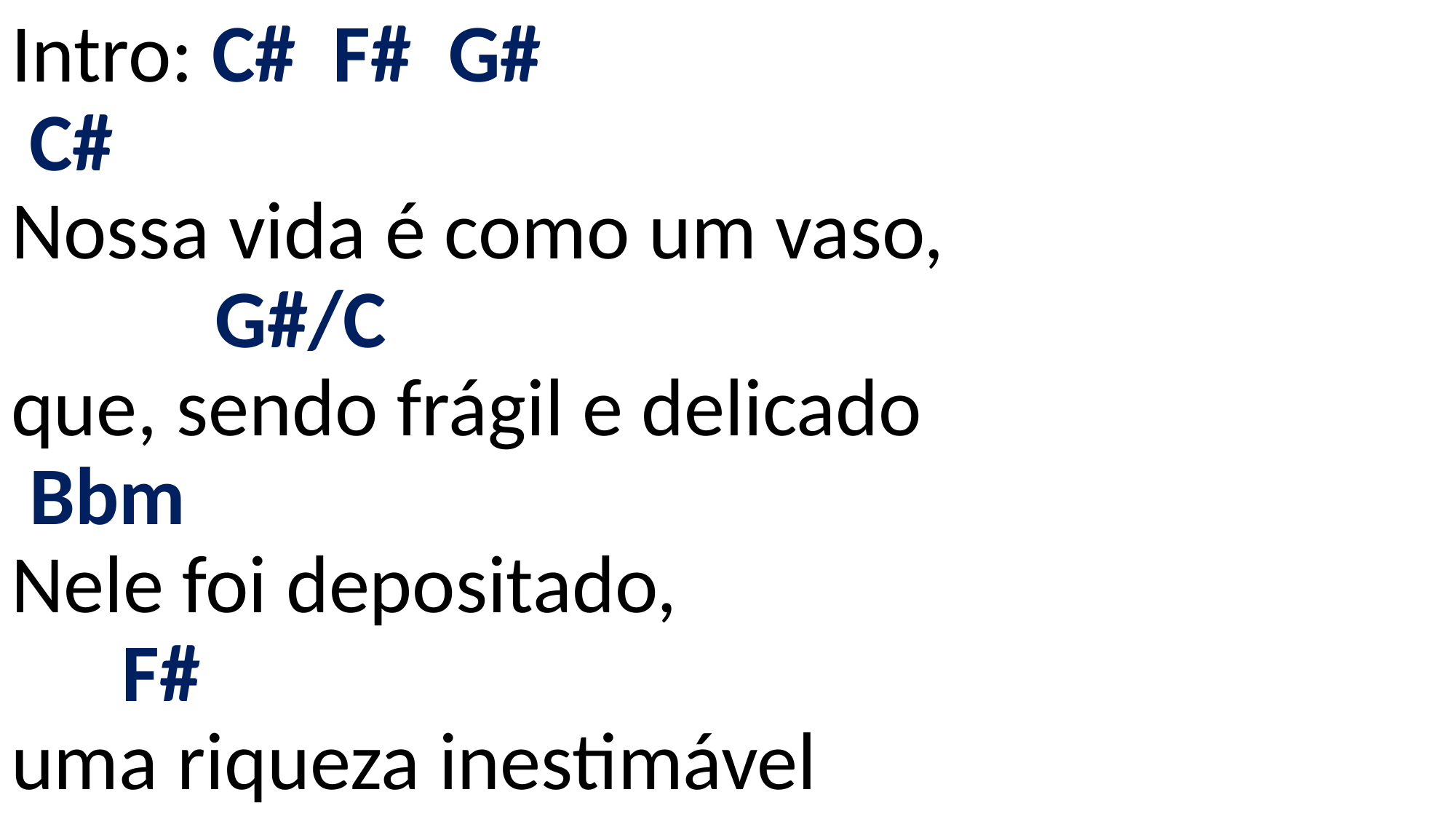

# Intro: C#  F#  G# C# Nossa vida é como um vaso, G#/C que, sendo frágil e delicado Bbm Nele foi depositado, F# uma riqueza inestimável